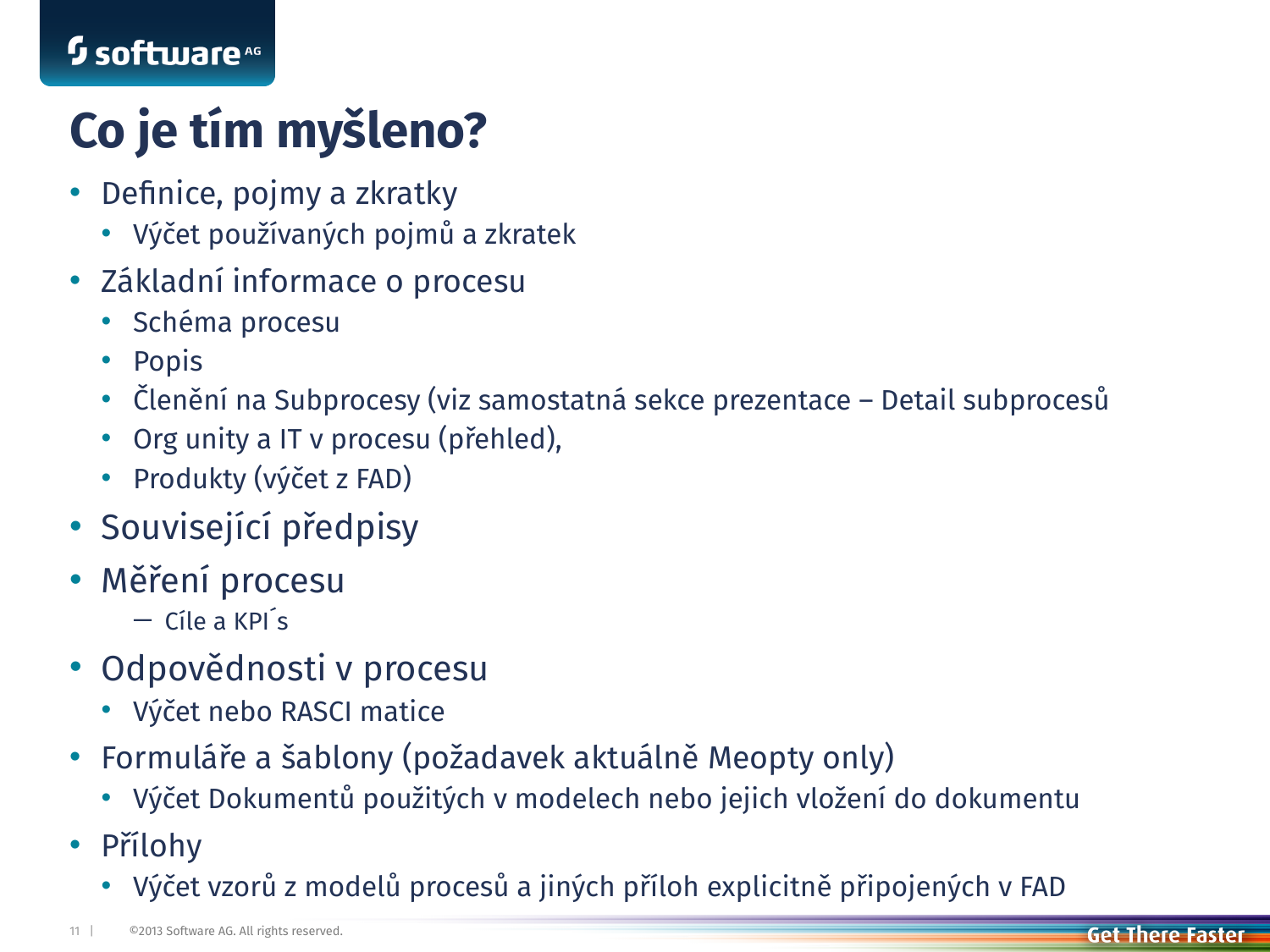

# Co je tím myšleno?
Definice, pojmy a zkratky
Výčet používaných pojmů a zkratek
Základní informace o procesu
Schéma procesu
Popis
Členění na Subprocesy (viz samostatná sekce prezentace – Detail subprocesů
Org unity a IT v procesu (přehled),
Produkty (výčet z FAD)
Související předpisy
Měření procesu
Cíle a KPI´s
Odpovědnosti v procesu
Výčet nebo RASCI matice
Formuláře a šablony (požadavek aktuálně Meopty only)
Výčet Dokumentů použitých v modelech nebo jejich vložení do dokumentu
Přílohy
Výčet vzorů z modelů procesů a jiných příloh explicitně připojených v FAD

1 July 2014  |  Software AG - Get There Faster  |  11